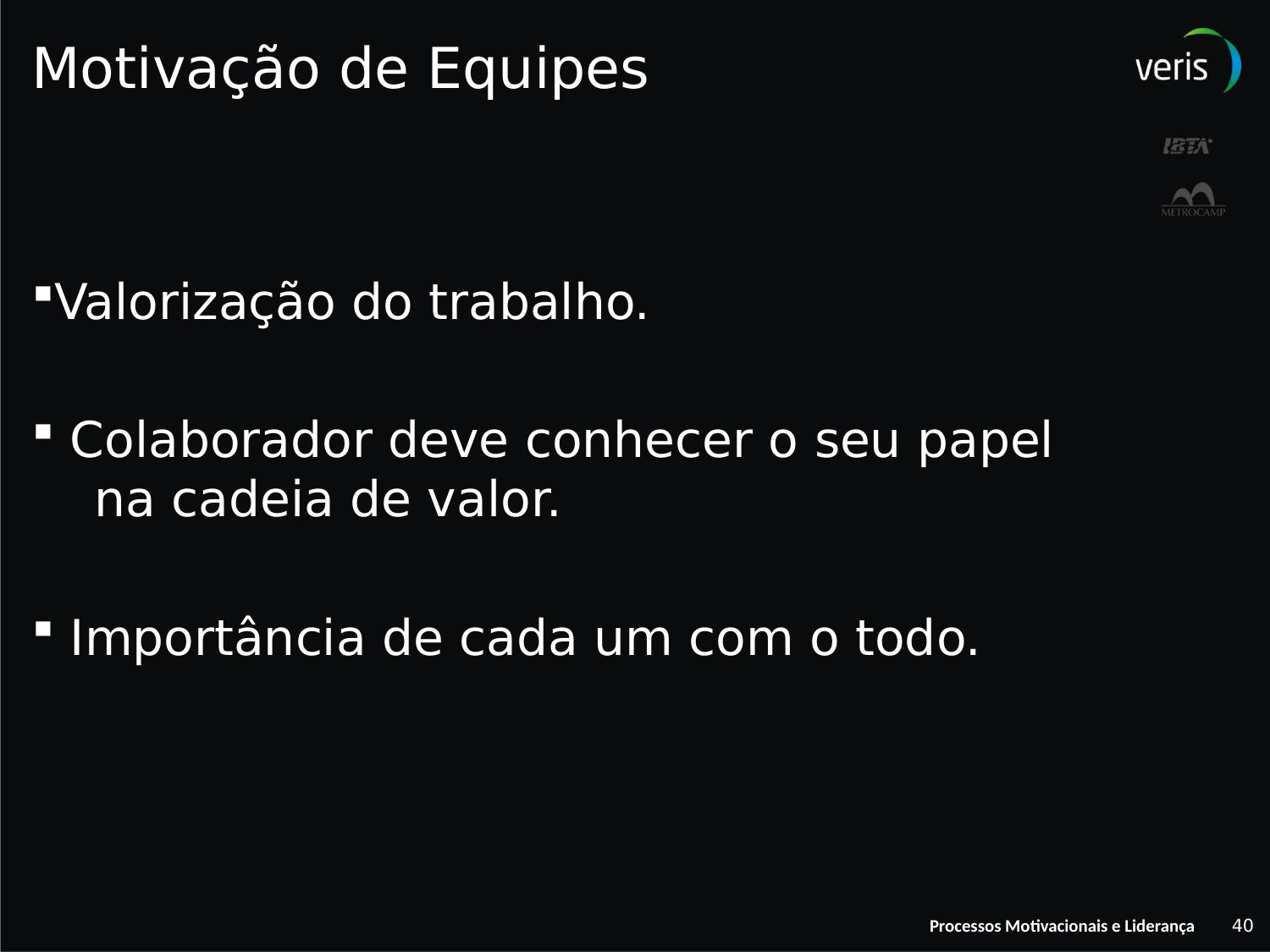

# Motivação de Equipes

Valorização do trabalho.

 Colaborador deve conhecer o seu papel     na cadeia de valor.

 Importância de cada um com o todo.

40
Processos Motivacionais e Liderança